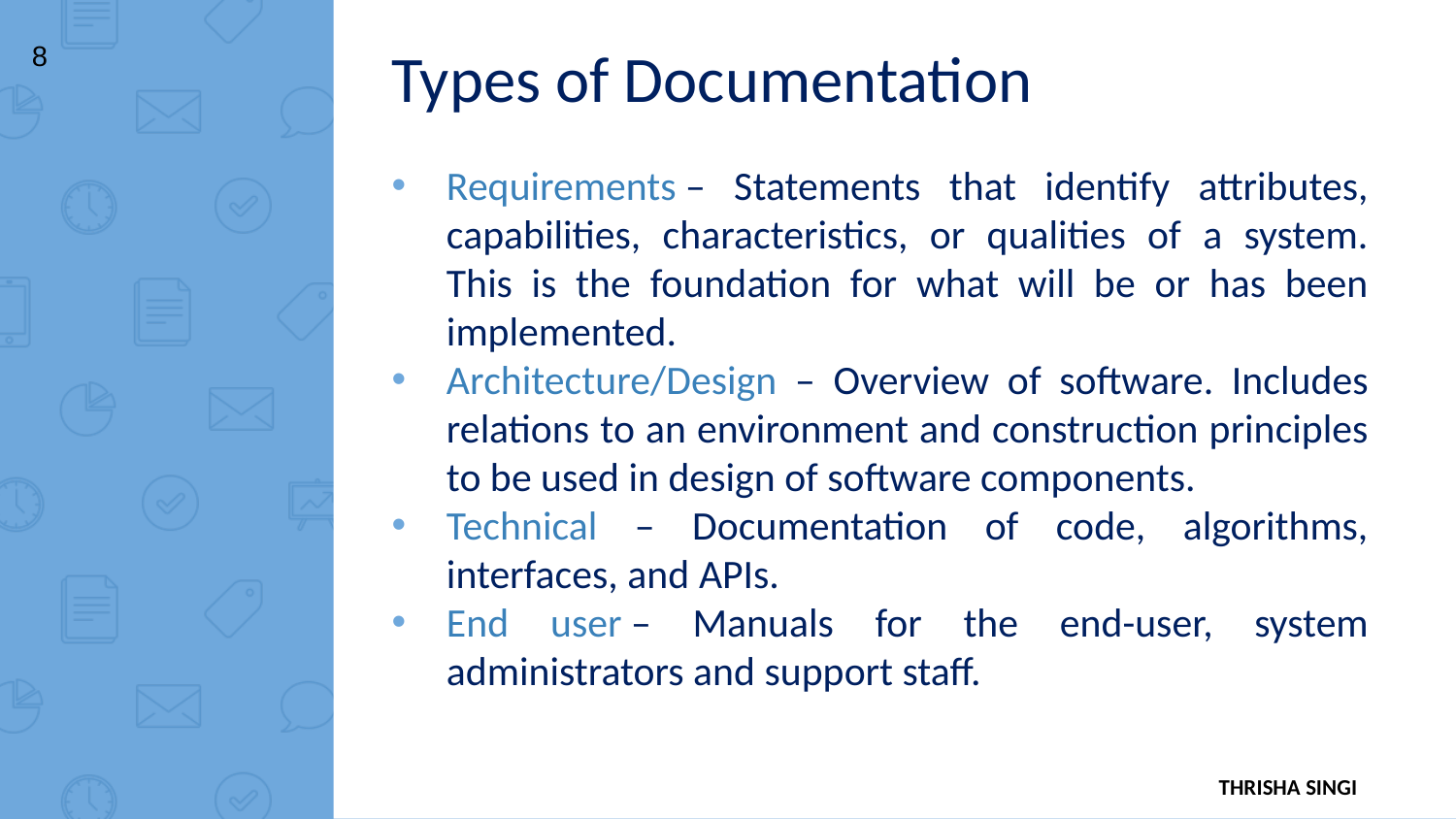

8
Types of Documentation
Requirements – Statements that identify attributes, capabilities, characteristics, or qualities of a system. This is the foundation for what will be or has been implemented.
Architecture/Design – Overview of software. Includes relations to an environment and construction principles to be used in design of software components.
Technical – Documentation of code, algorithms, interfaces, and APIs.
End user – Manuals for the end-user, system administrators and support staff.

THRISHA SINGI